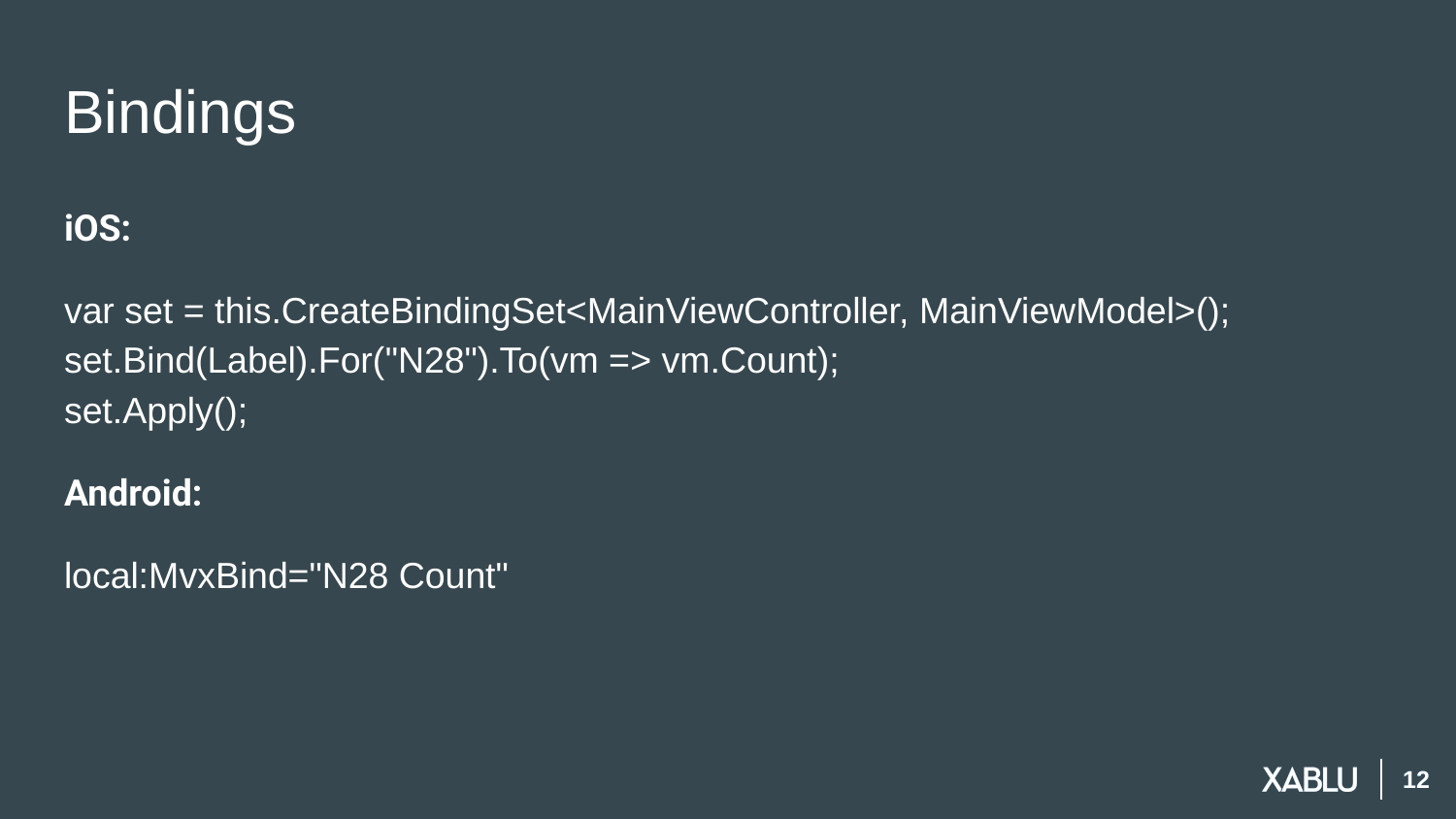

Bindings
iOS:
var set = this.CreateBindingSet<MainViewController, MainViewModel>();
set.Bind(Label).For("N28").To(vm => vm.Count);
set.Apply();
Android:
local:MvxBind="N28 Count"